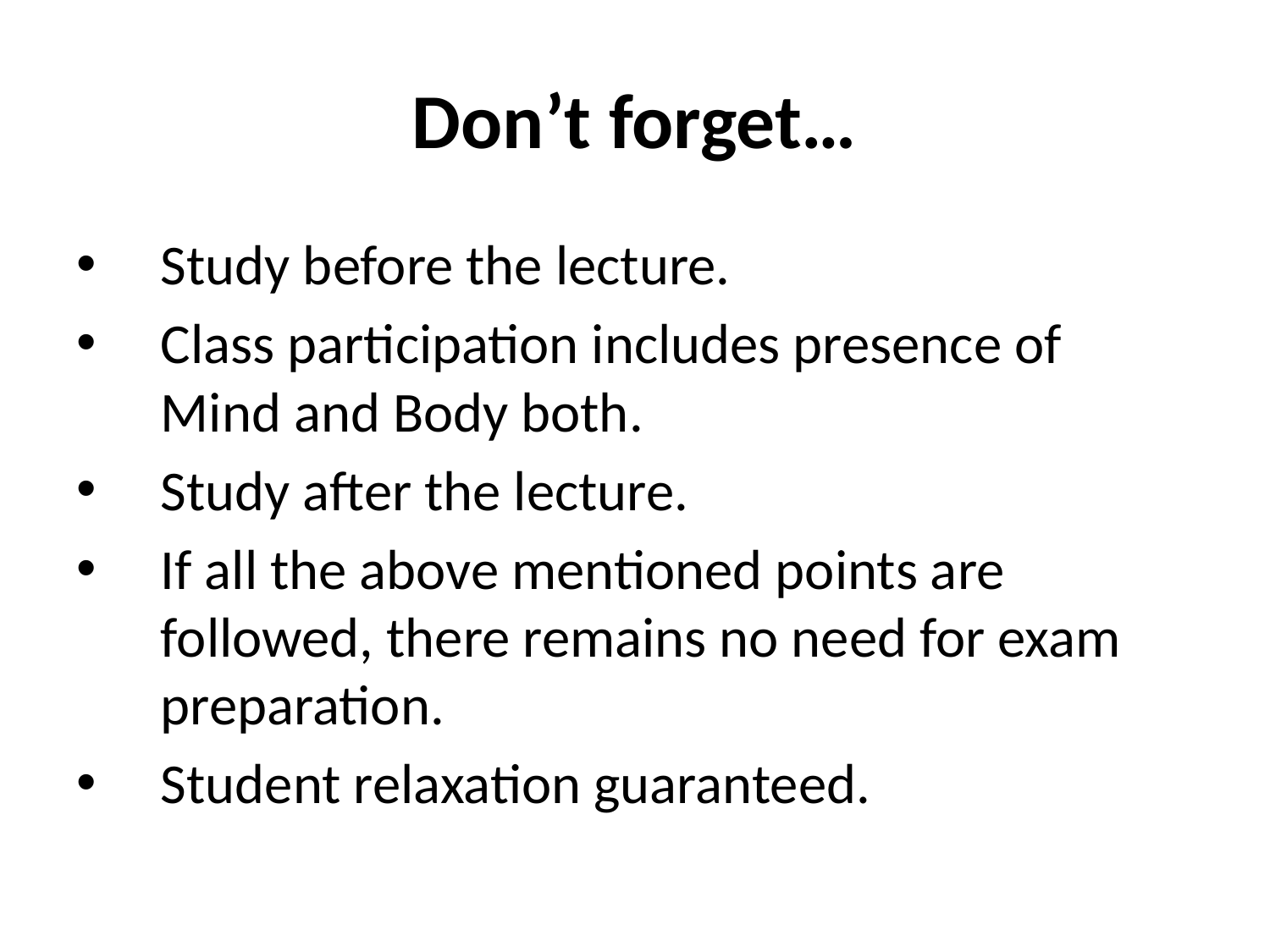

# Don’t forget…
Study before the lecture.
Class participation includes presence of Mind and Body both.
Study after the lecture.
If all the above mentioned points are followed, there remains no need for exam preparation.
Student relaxation guaranteed.